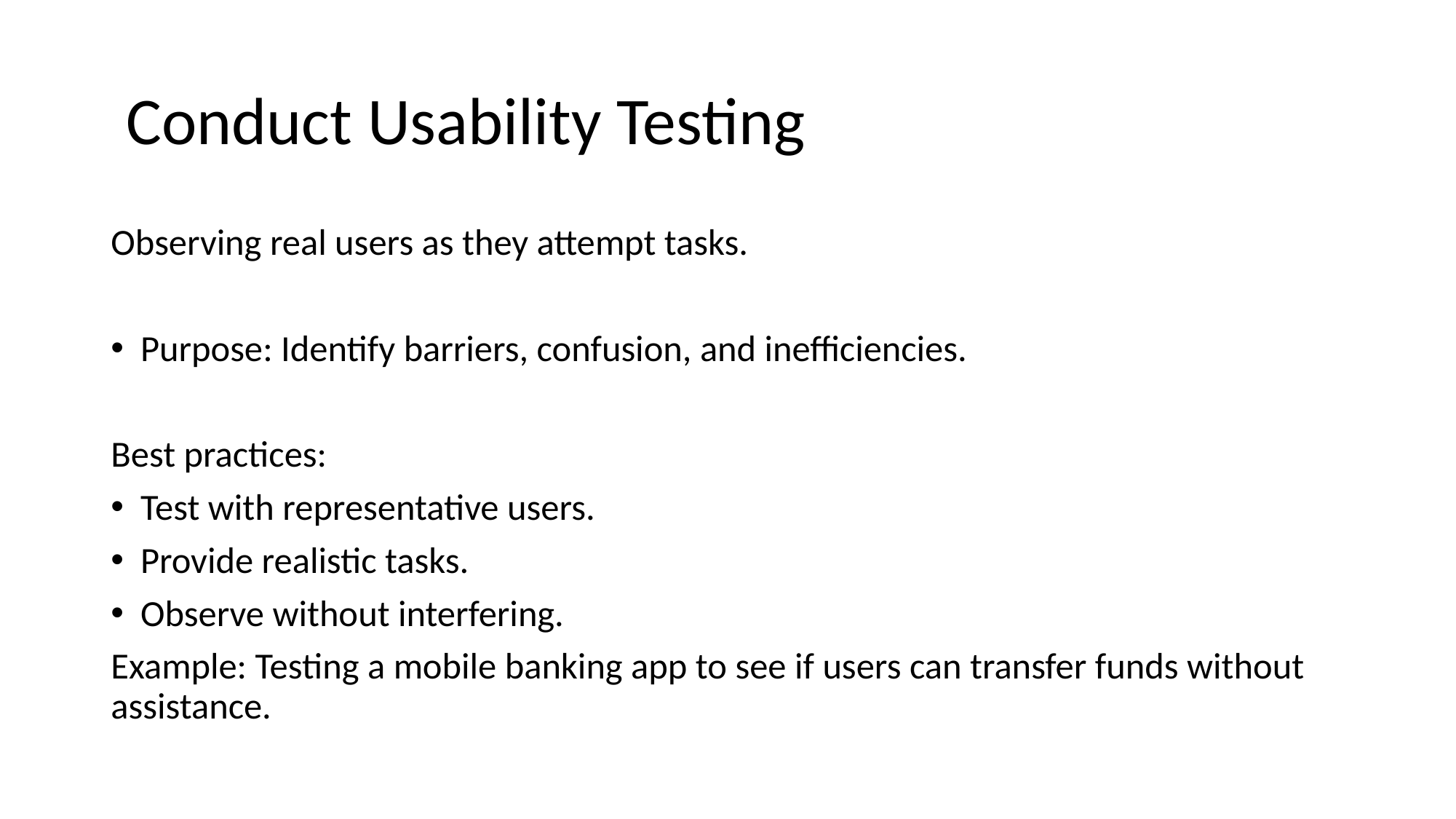

# Conduct Usability Testing
Observing real users as they attempt tasks.

Purpose: Identify barriers, confusion, and inefficiencies.

Best practices:
Test with representative users.
Provide realistic tasks.
Observe without interfering.
Example: Testing a mobile banking app to see if users can transfer funds without assistance.